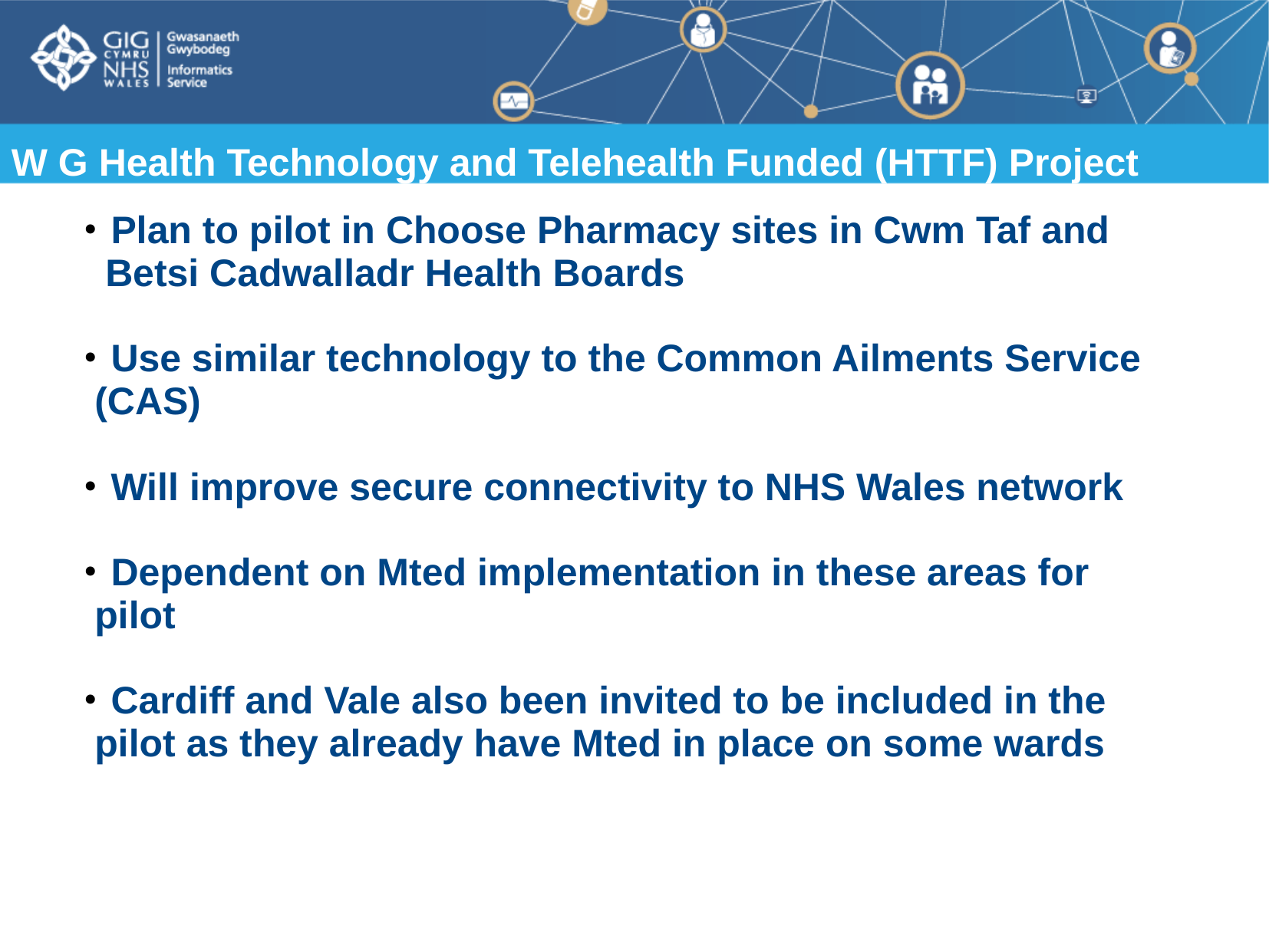

W G Health Technology and Telehealth Funded (HTTF) Project
Plan to pilot in Choose Pharmacy sites in Cwm Taf and
  Betsi Cadwalladr Health Boards

Use similar technology to the Common Ailments Service
 (CAS)

Will improve secure connectivity to NHS Wales network

Dependent on Mted implementation in these areas for
 pilot

Cardiff and Vale also been invited to be included in the
 pilot as they already have Mted in place on some wards